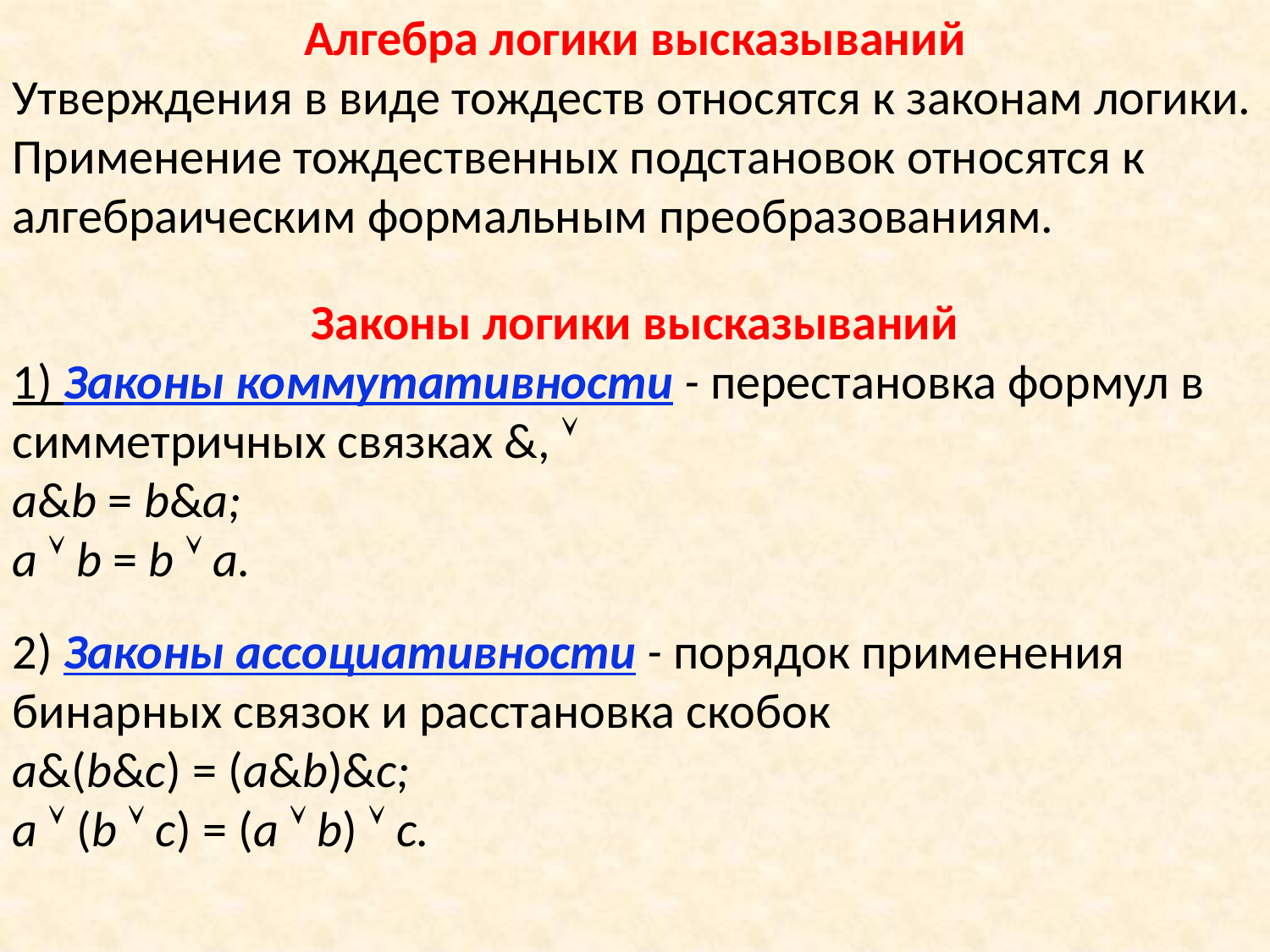

Алгебра логики высказываний
Утверждения в виде тождеств относятся к законам логики. Применение тождественных подстановок относятся к алгебраическим формальным преобразованиям.
Законы логики высказываний
1) Законы коммутативности - перестановка формул в симметричных связках &, ∨
a&b = b&a;
a ∨ b = b ∨ a.
2) Законы ассоциативности - порядок применения бинарных связок и расстановка скобок
a&(b&c) = (a&b)&c;
a ∨ (b ∨ c) = (a ∨ b) ∨ c.